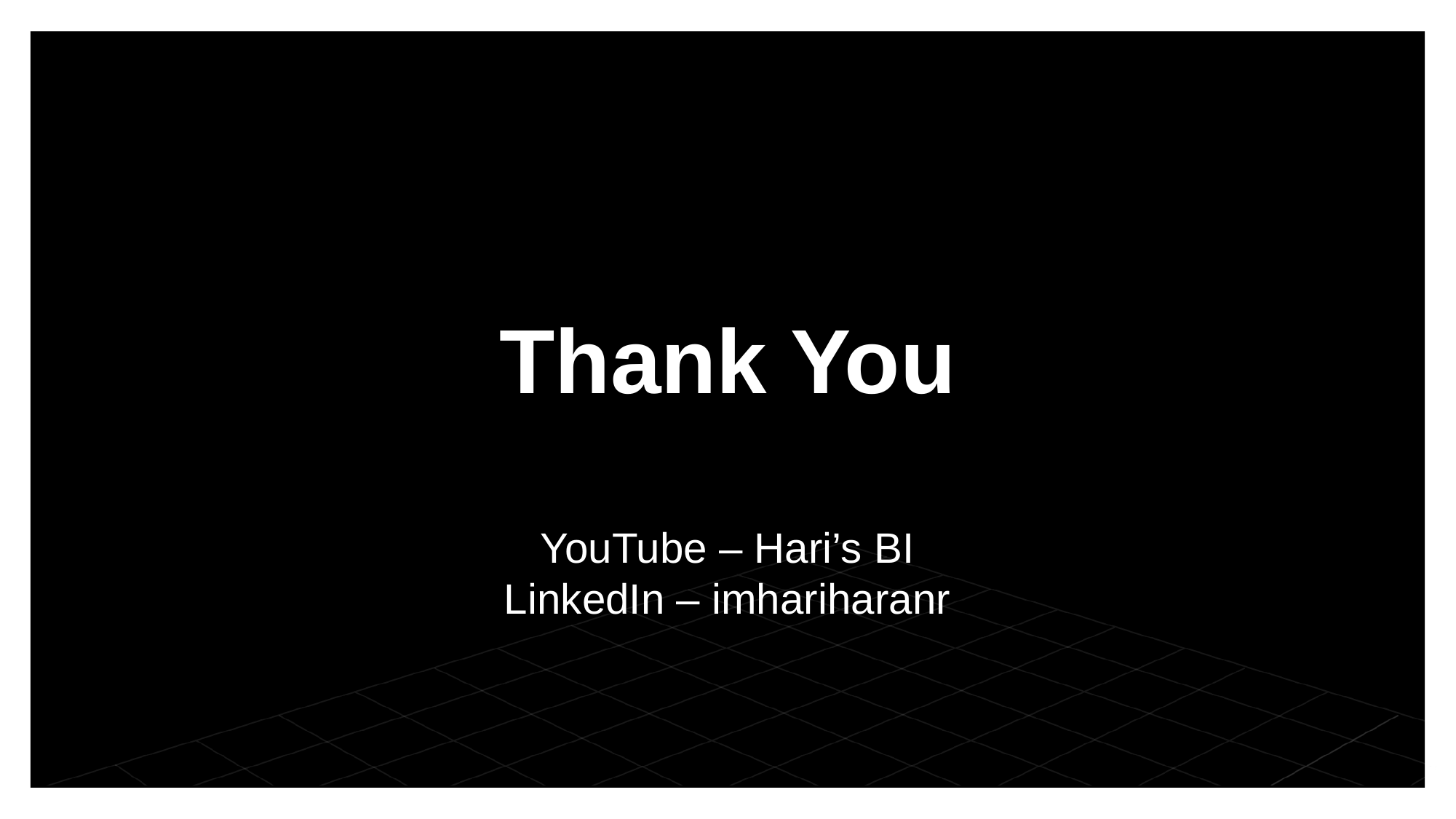

# Thank You YouTube – Hari’s BI LinkedIn – imhariharanr